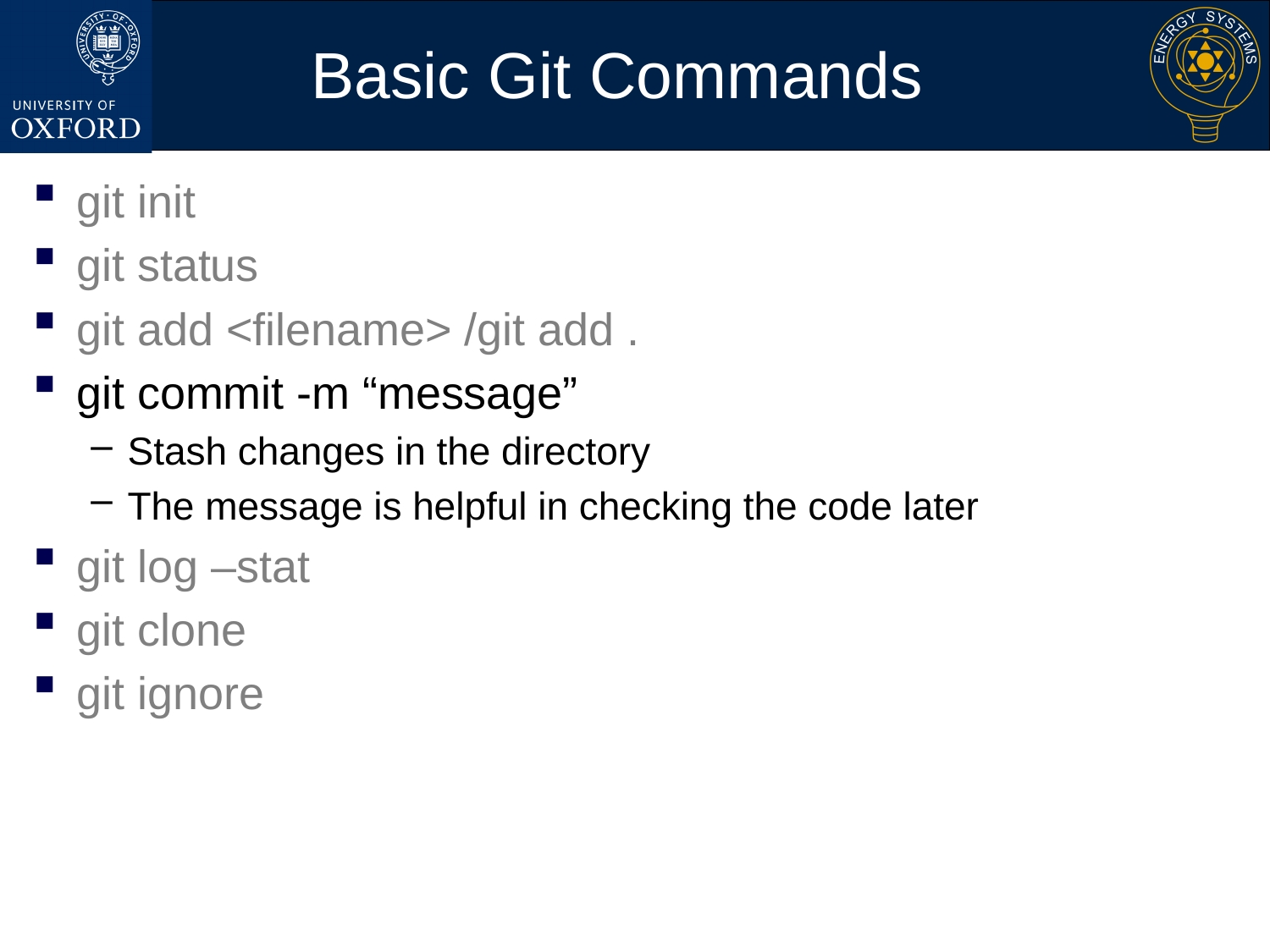

# Basic Git Commands
git init
git status
git add <filename> /git add .
git commit -m “message”
Stash changes in the directory
The message is helpful in checking the code later
git log –stat
git clone
git ignore